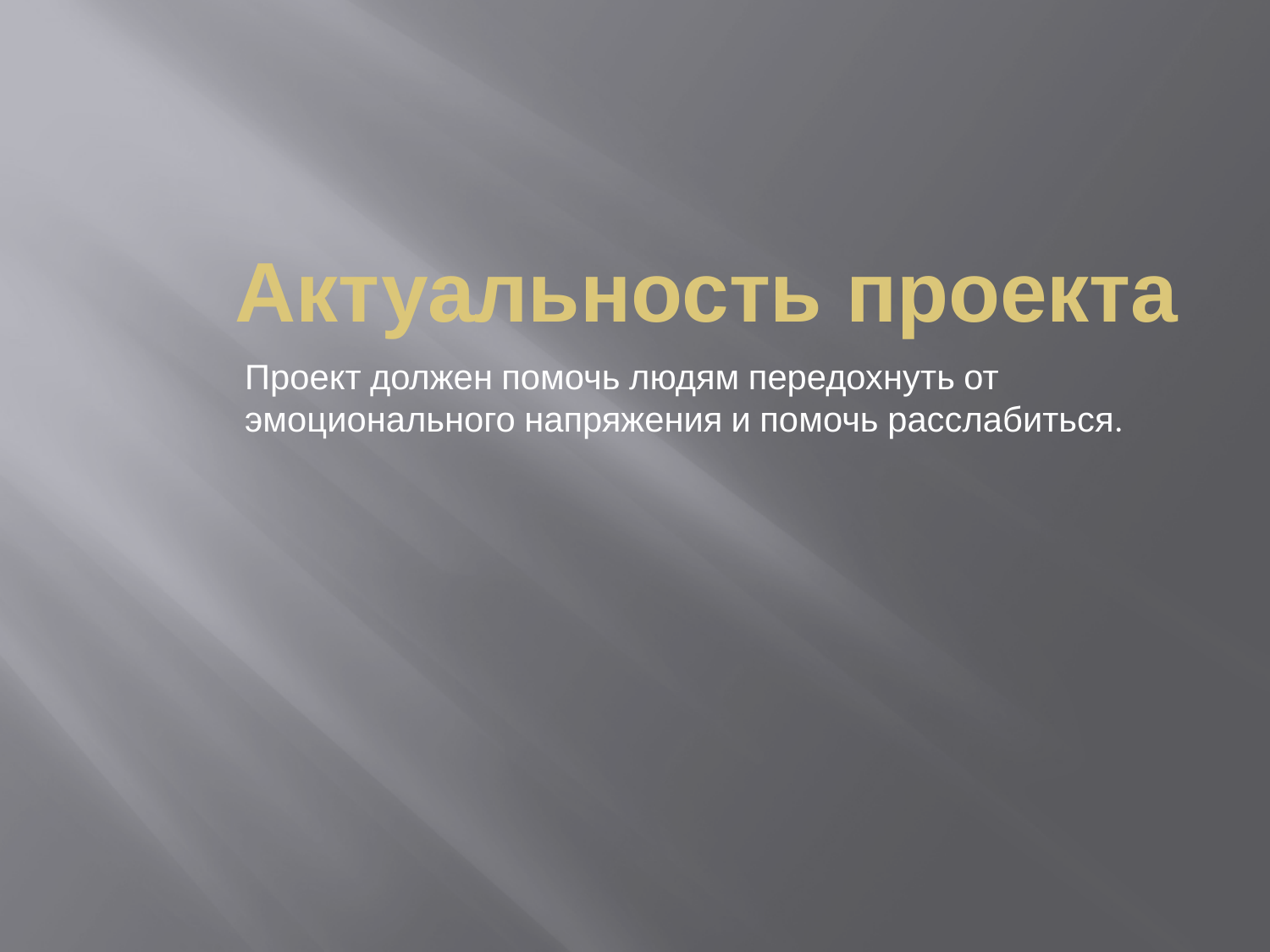

# Актуальность проекта
Проект должен помочь людям передохнуть от эмоционального напряжения и помочь расслабиться.